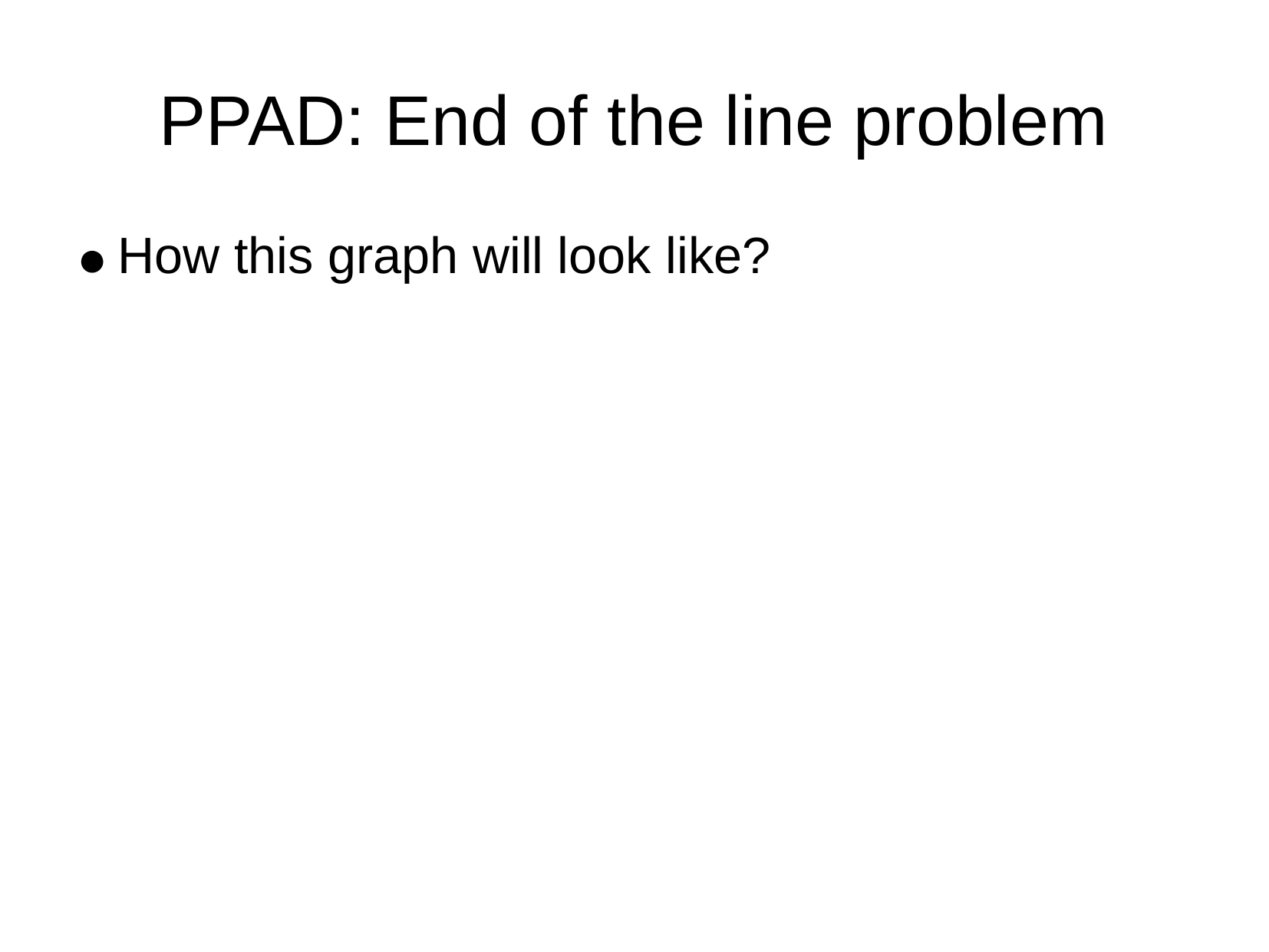

PPAD: End of the line problem
How this graph will look like?